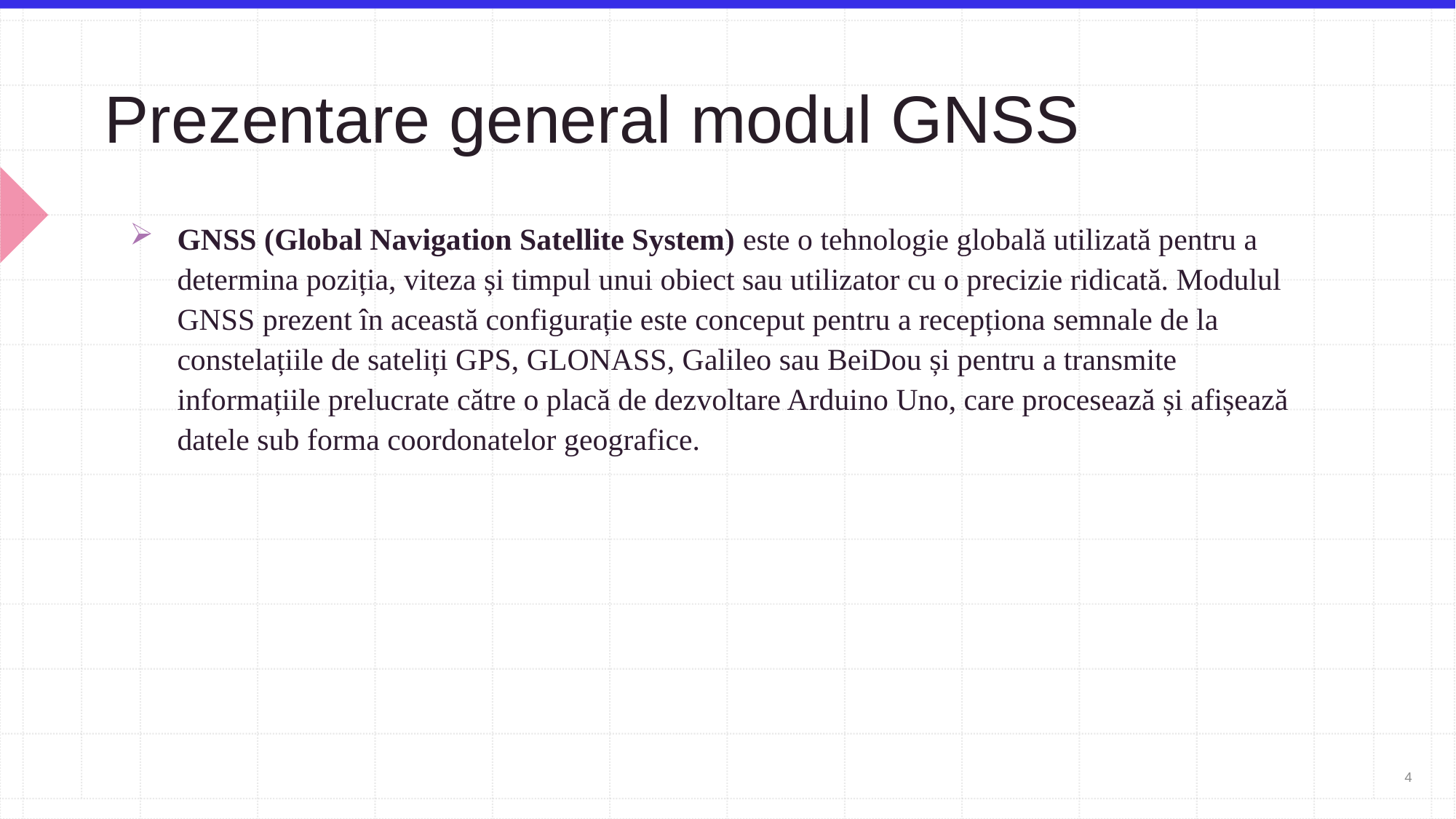

# Prezentare general modul GNSS
GNSS (Global Navigation Satellite System) este o tehnologie globală utilizată pentru a determina poziția, viteza și timpul unui obiect sau utilizator cu o precizie ridicată. Modulul GNSS prezent în această configurație este conceput pentru a recepționa semnale de la constelațiile de sateliți GPS, GLONASS, Galileo sau BeiDou și pentru a transmite informațiile prelucrate către o placă de dezvoltare Arduino Uno, care procesează și afișează datele sub forma coordonatelor geografice.

4